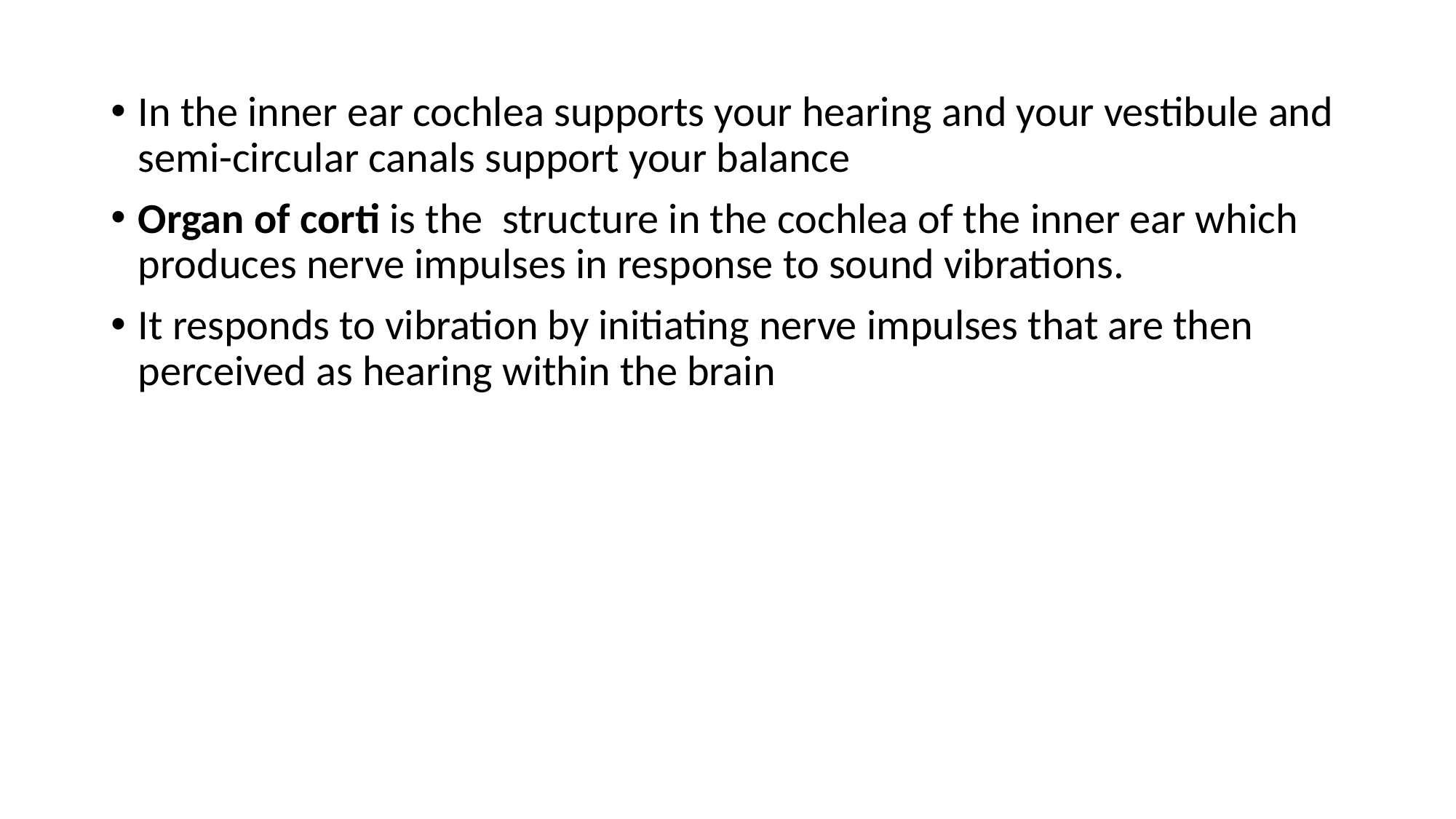

In the inner ear cochlea supports your hearing and your vestibule and semi-circular canals support your balance
Organ of corti is the  structure in the cochlea of the inner ear which produces nerve impulses in response to sound vibrations.
It responds to vibration by initiating nerve impulses that are then perceived as hearing within the brain